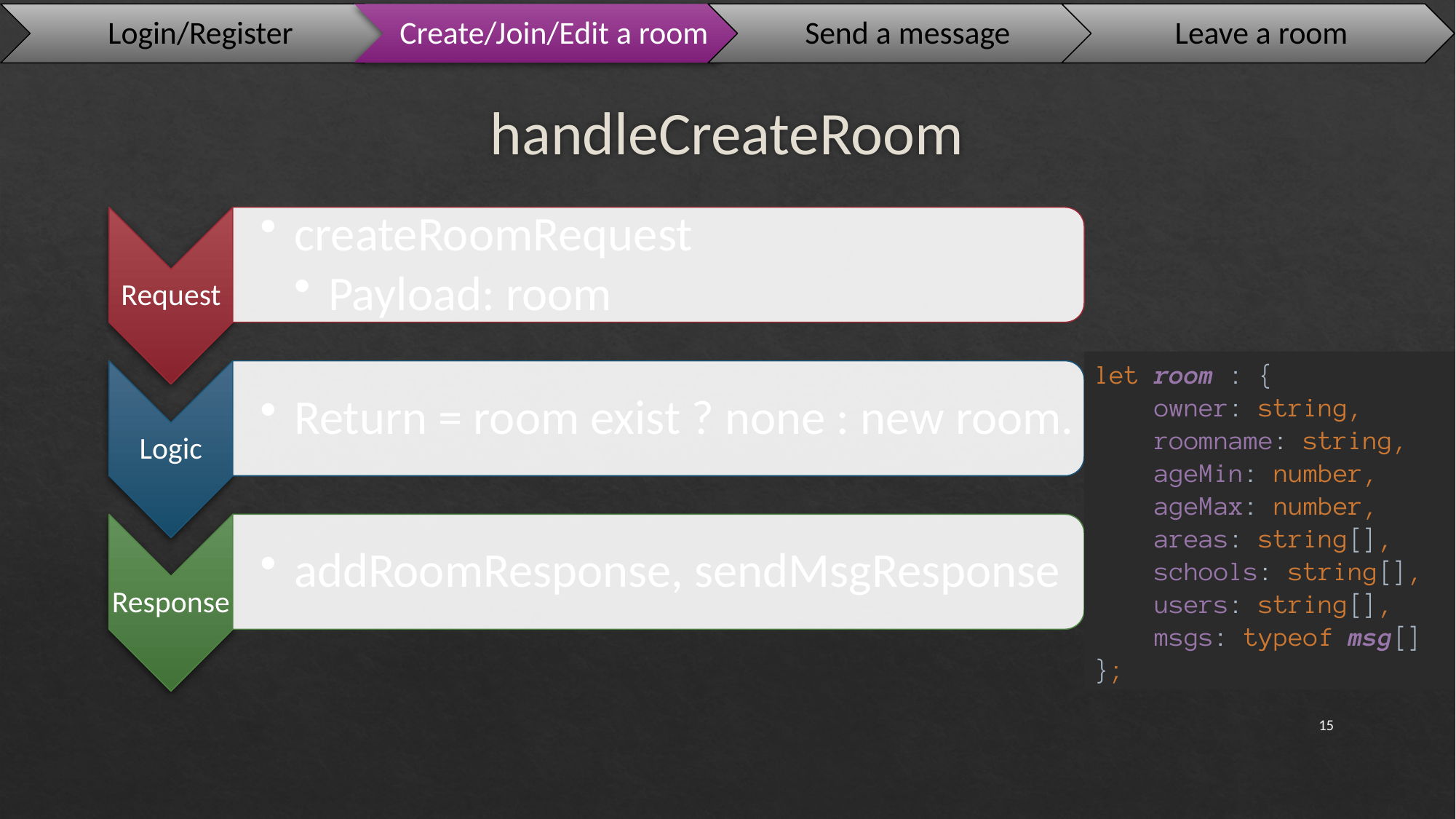

Login/Register
Create/Join/Edit a room
Send a message
Leave a room
# handleCreateRoom
Request
createRoomRequest
Payload: room
Logic
Return = room exist ? none : new room.
Response
addRoomResponse, sendMsgResponse
let room : {
    owner: string,
    roomname: string,
    ageMin: number,
    ageMax: number,
    areas: string[],
    schools: string[],
    users: string[],
    msgs: typeof msg[]
};
15